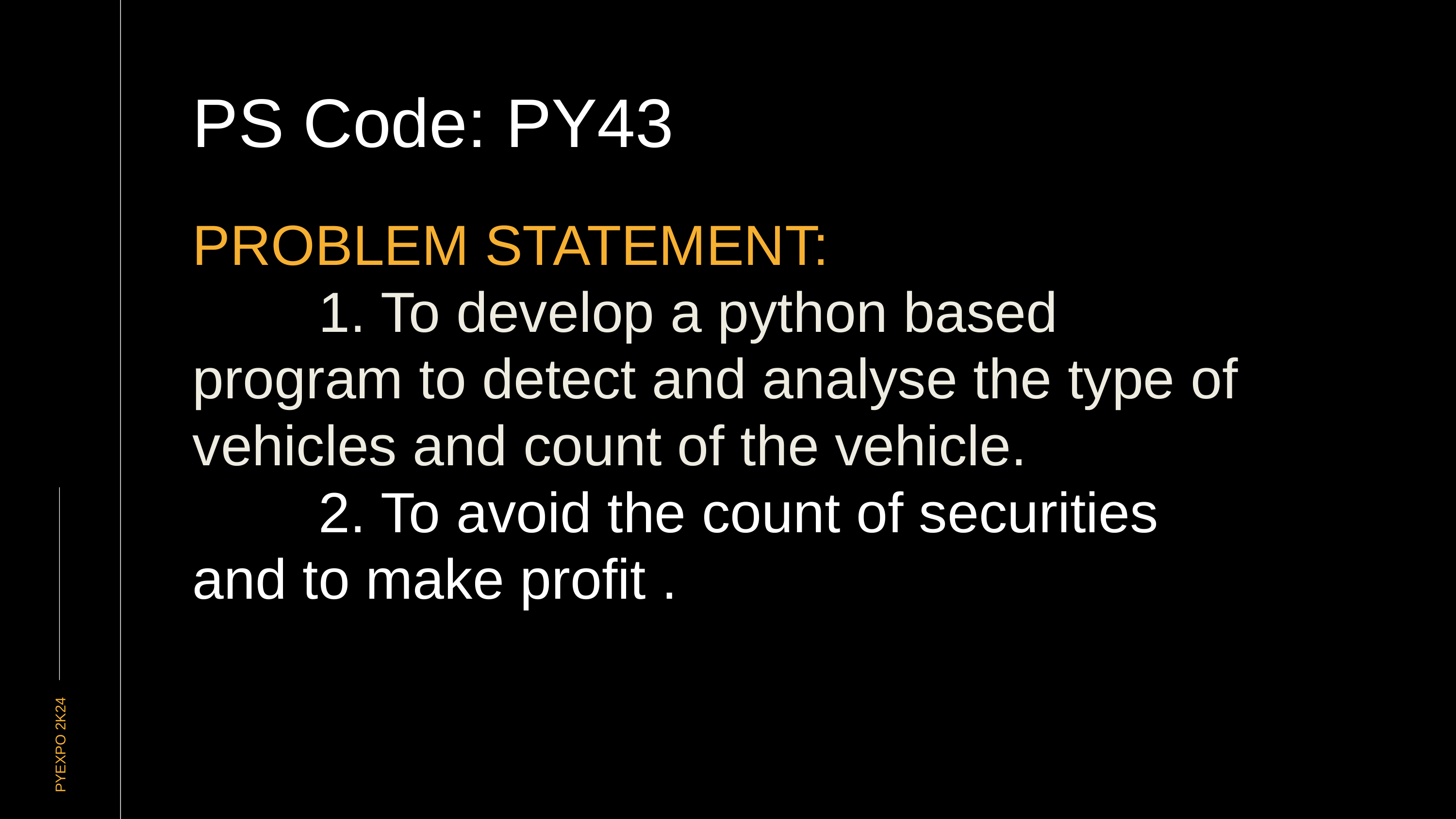

PS Code: PY43
PROBLEM STATEMENT:
        1. To develop a python based program to detect and analyse the type of vehicles and count of the vehicle.
        2. To avoid the count of securities and to make profit .

PYEXPO 2K24